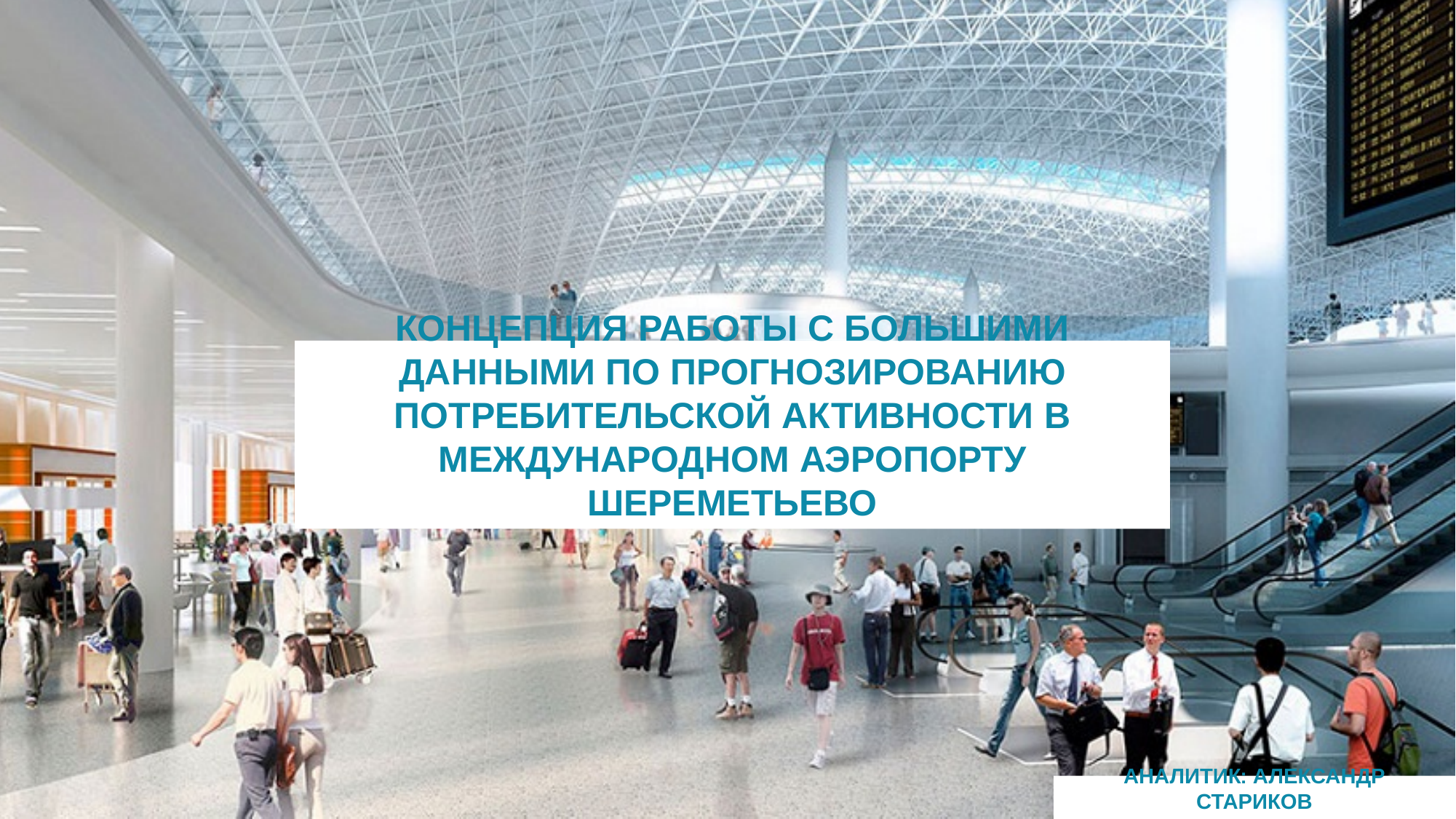

# Концепция работы с большими данными по прогнозированию потребительской активности в Международном аэропорту Шереметьево
Аналитик: Александр стариков